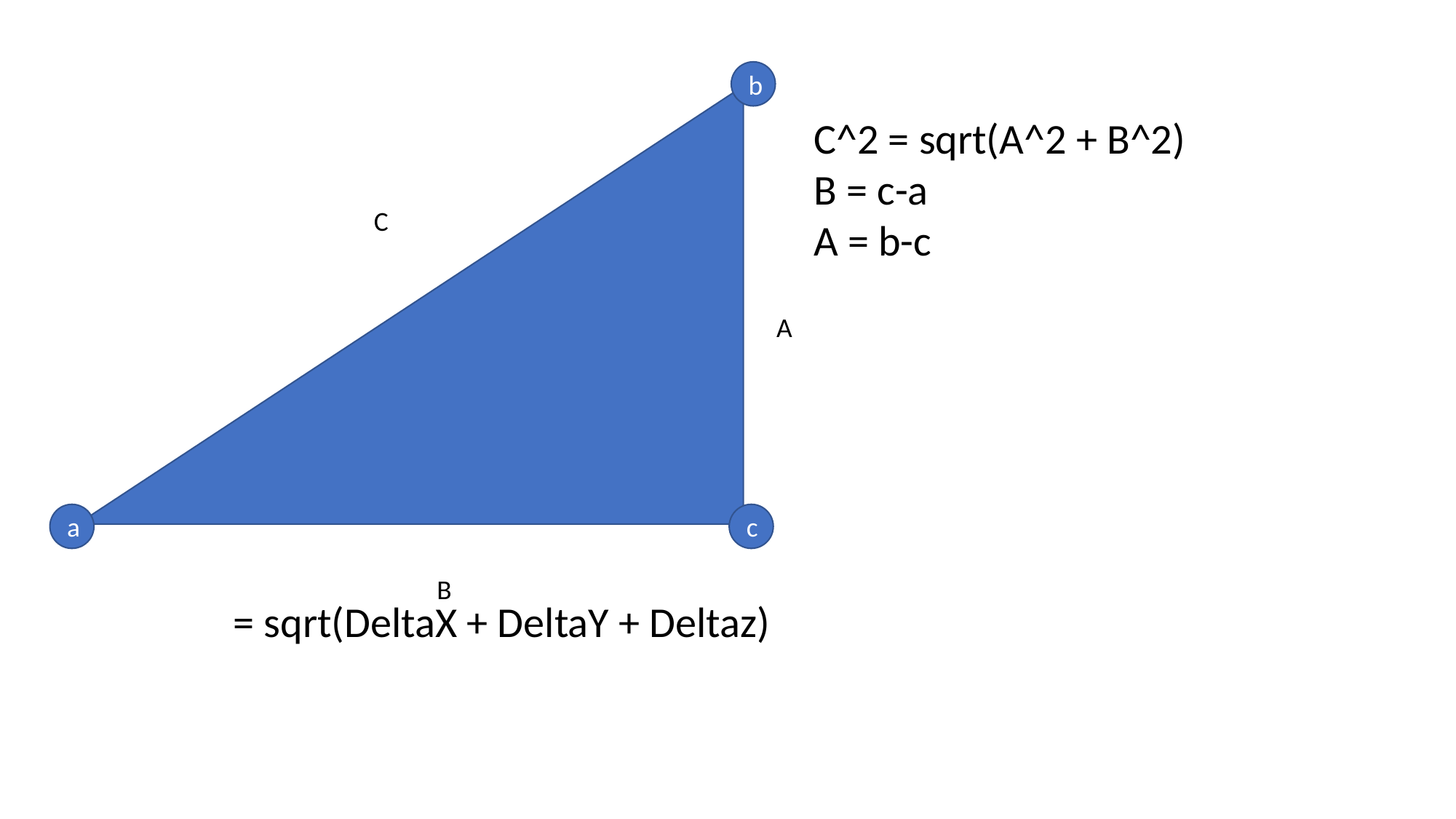

b

C^2 = sqrt(A^2 + B^2)
B = c-a
A = b-c

C
A
a
c
B
= sqrt(DeltaX + DeltaY + Deltaz)